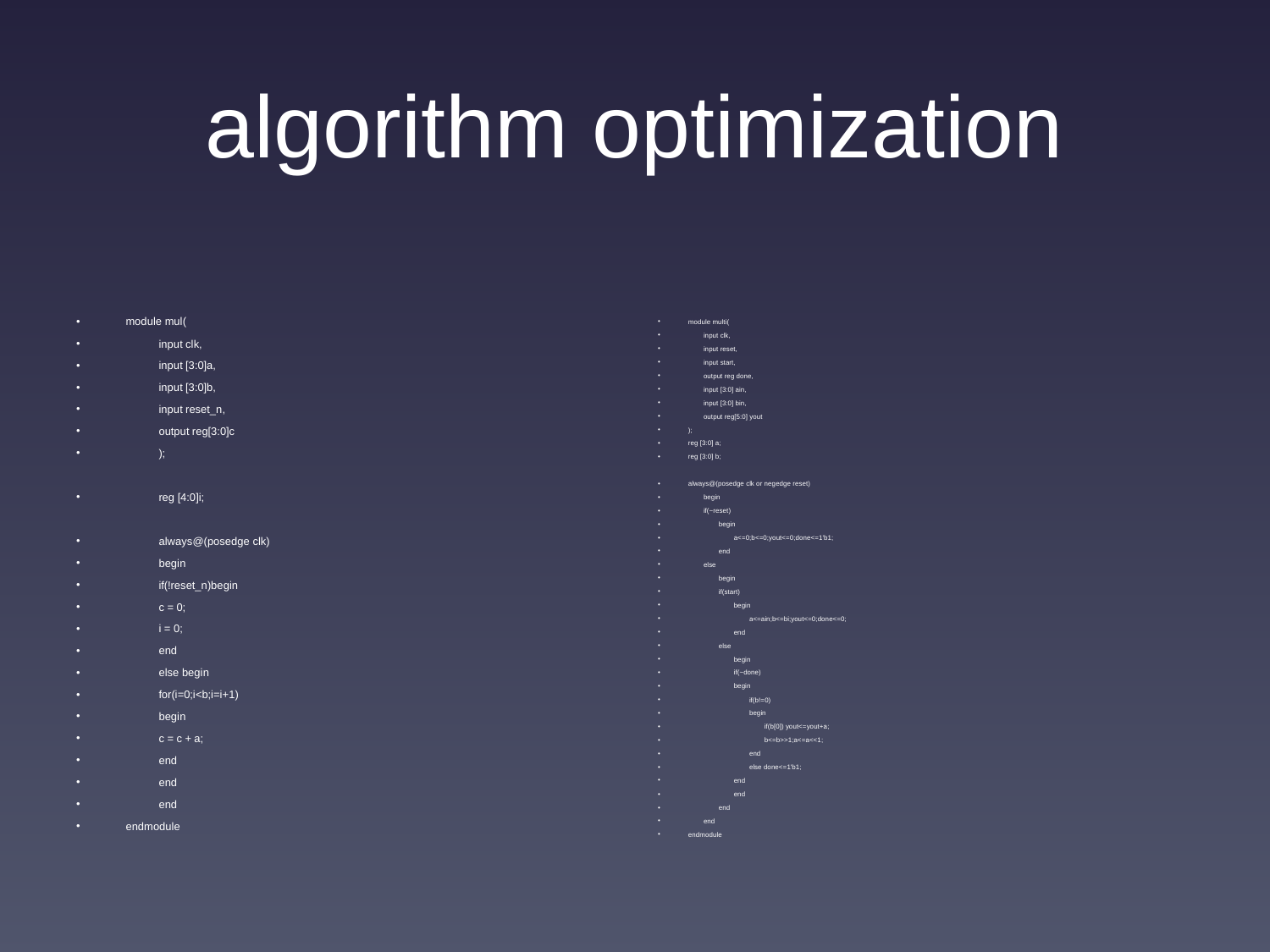

# algorithm optimization
module mul(
	input clk,
	input [3:0]a,
	input [3:0]b,
	input reset_n,
	output reg[3:0]c
	);

	reg [4:0]i;

	always@(posedge clk)
	begin
		if(!reset_n)begin
			c = 0;
			i = 0;
			end
		else begin
		for(i=0;i<b;i=i+1)
		begin
			c = c + a;
		end
		end
	end
endmodule

module multi(
        input clk,
        input reset,
        input start,
        output reg done,
        input [3:0] ain,
        input [3:0] bin,
        output reg[5:0] yout
);
reg [3:0] a;
reg [3:0] b;

always@(posedge clk or negedge reset)
        begin
        if(~reset)
                begin
                        a<=0;b<=0;yout<=0;done<=1'b1;
                end
        else
                begin
                if(start)
                        begin
                                a<=ain;b<=bi;yout<=0;done<=0;
                        end
                else
                        begin
                        if(~done)
                        begin
                                if(b!=0)
                                begin
                                        if(b[0]) yout<=yout+a;
                                        b<=b>>1;a<=a<<1;
                                end
                                else done<=1'b1;
                        end
                        end
                end
        end
endmodule